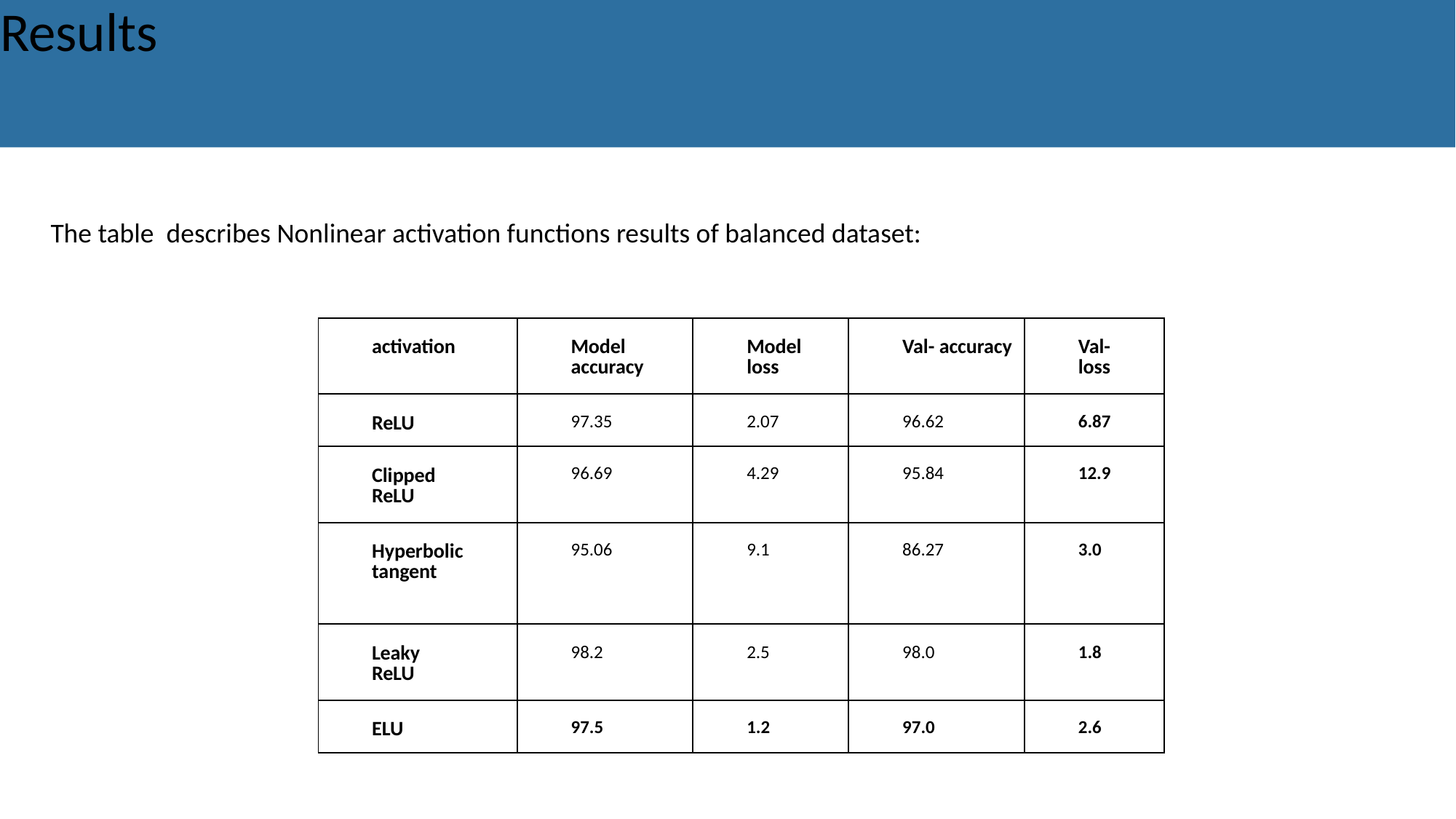

Results
The table  describes Nonlinear activation functions results of balanced dataset:
| activation | Model accuracy | Model loss | Val- accuracy | Val- loss |
| --- | --- | --- | --- | --- |
| ReLU | 97.35 | 2.07 | 96.62 | 6.87 |
| Clipped ReLU | 96.69 | 4.29 | 95.84 | 12.9 |
| Hyperbolic tangent | 95.06 | 9.1 | 86.27 | 3.0 |
| Leaky ReLU | 98.2 | 2.5 | 98.0 | 1.8 |
| ELU | 97.5 | 1.2 | 97.0 | 2.6 |